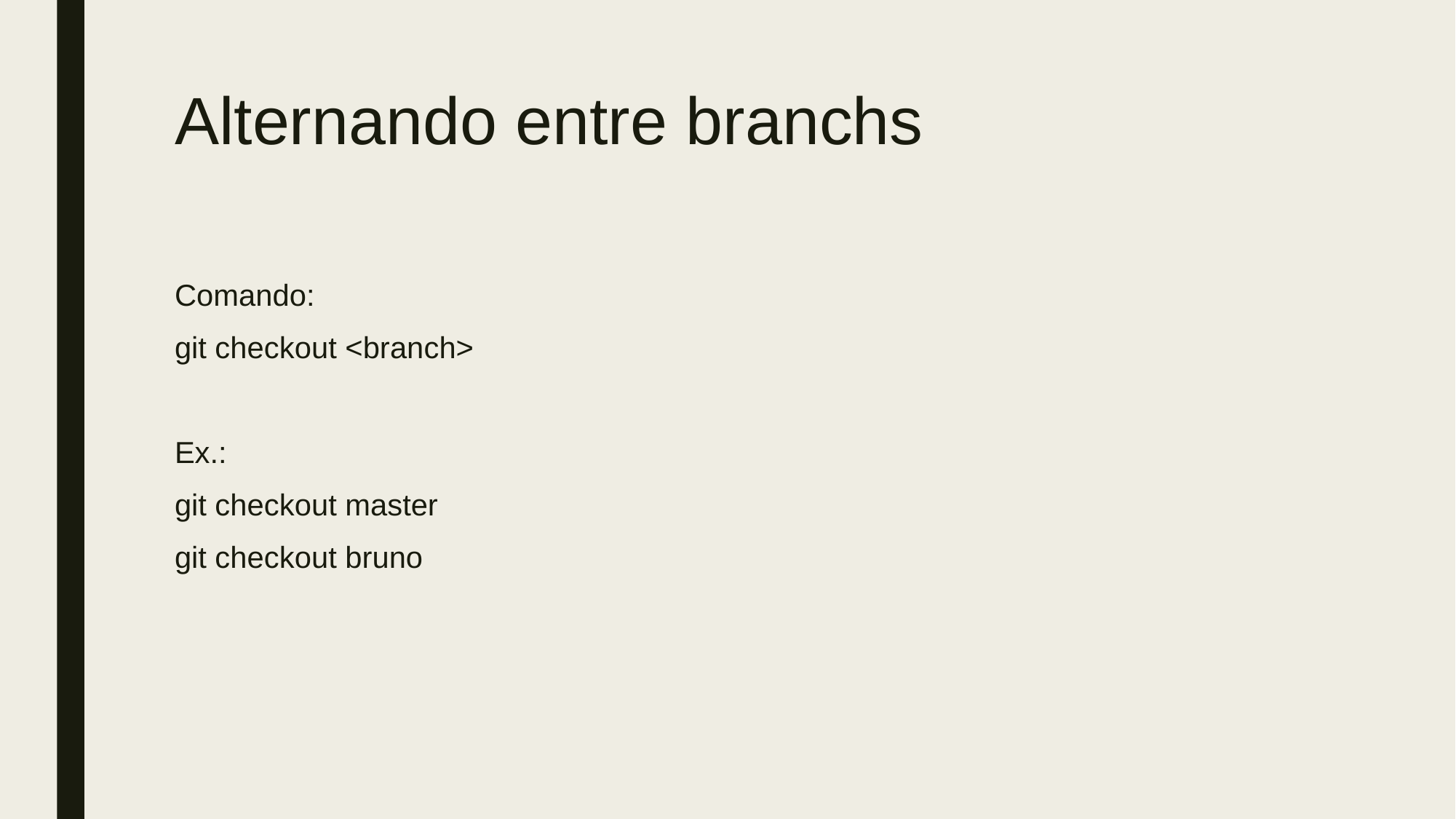

# Alternando entre branchs
Comando:
git checkout <branch>

Ex.:
git checkout master
git checkout bruno